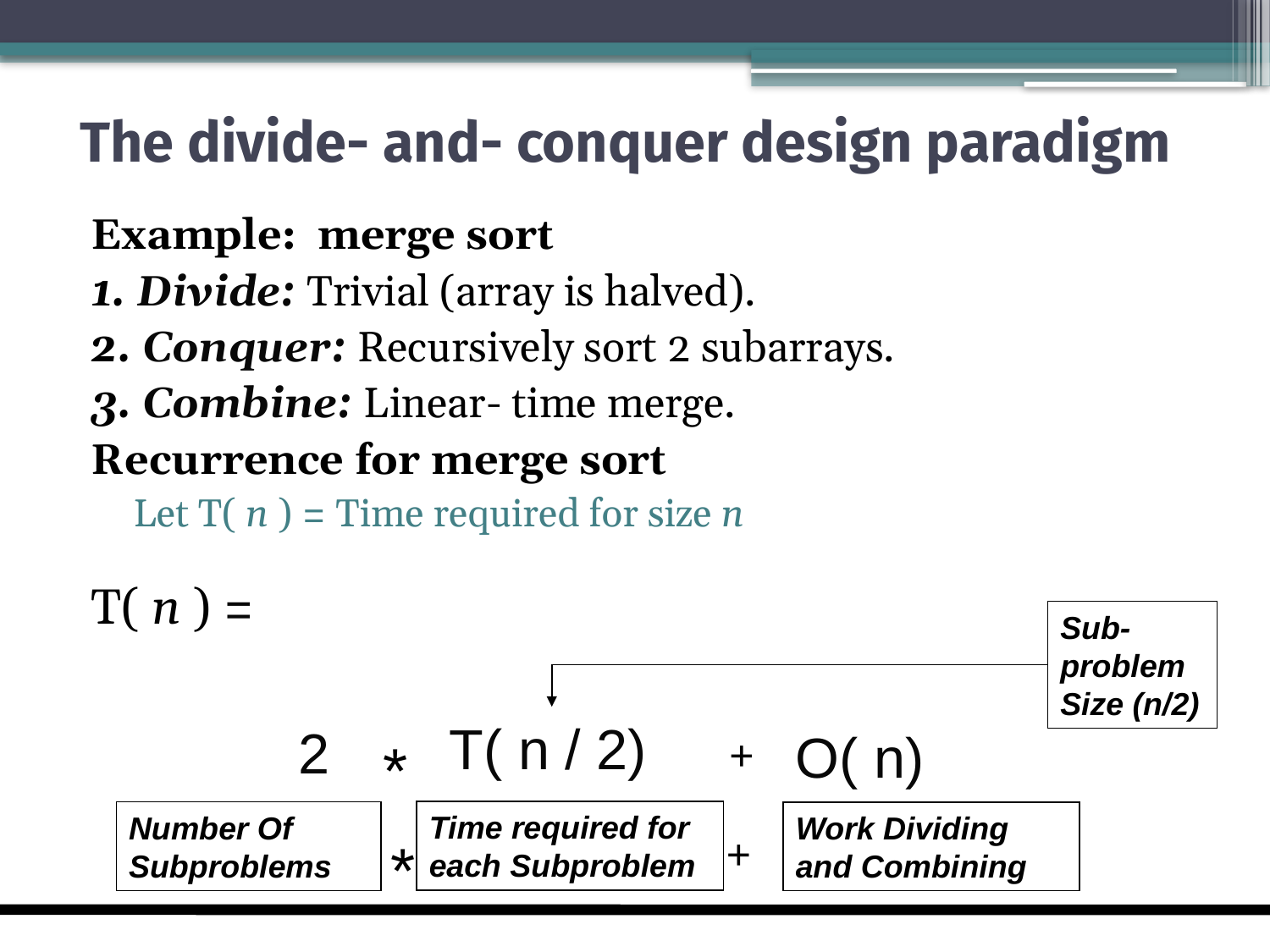

# The divide- and- conquer design paradigm
Example:  merge sort
1. Divide: Trivial (array is halved).
2. Conquer: Recursively sort 2 subarrays.
3. Combine: Linear- time merge.
Recurrence for merge sort
Let T( n ) = Time required for size n

T( n ) =

Sub-problem
Size (n/2)
T( n / 2)
2
O( n)
+
*

Time required for each Subproblem
Number Of Subproblems
Work Dividing and Combining
+
*